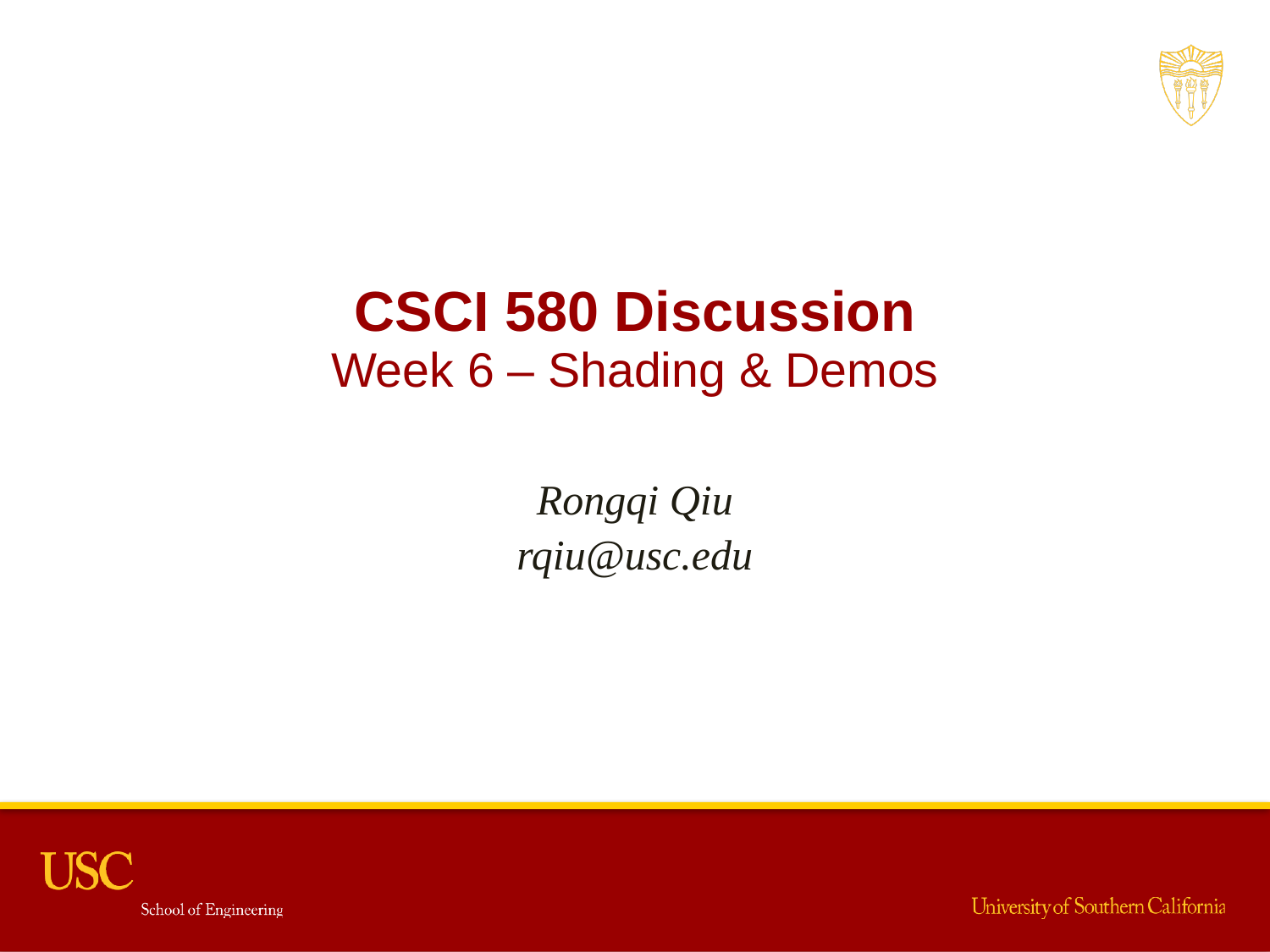

CSCI 580 Discussion
Week 6 – Shading & Demos
Rongqi Qiu
rqiu@usc.edu